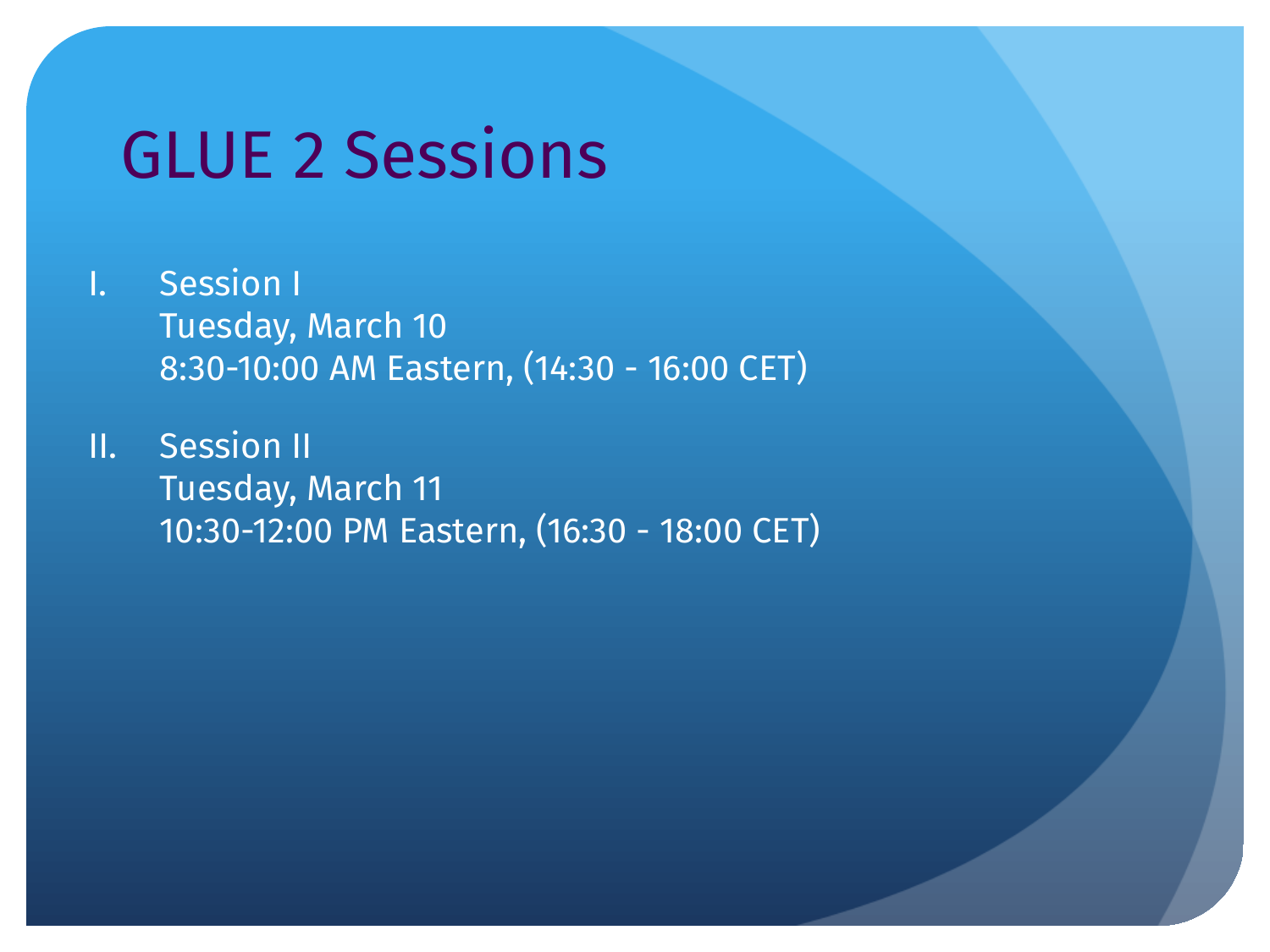

# GLUE 2 Sessions
Session I
Tuesday, March 10
8:30-10:00 AM Eastern, (14:30 - 16:00 CET)
Session II
Tuesday, March 11
10:30-12:00 PM Eastern, (16:30 - 18:00 CET)